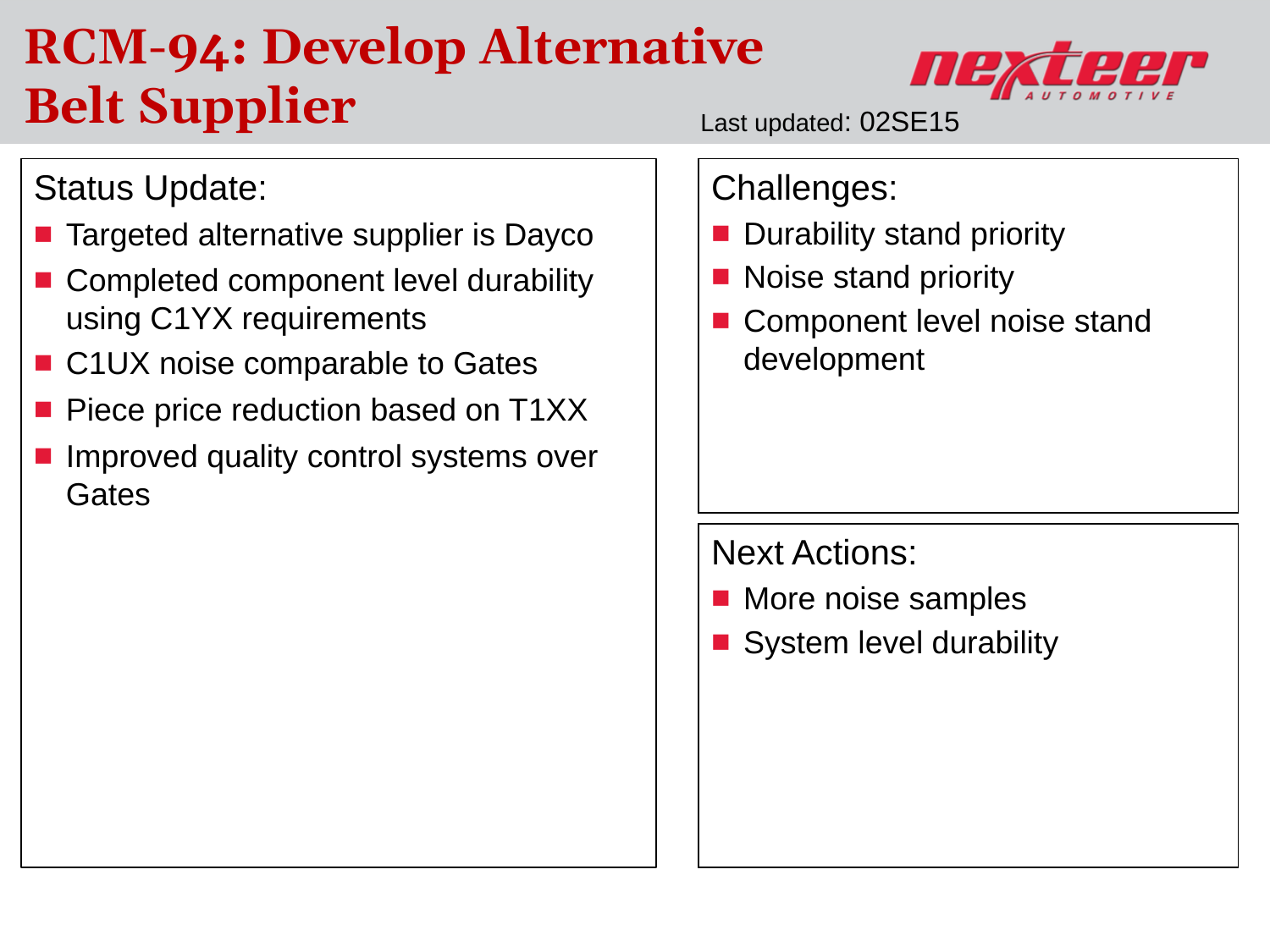

RCM-94: Develop Alternative Belt Supplier
Last updated: 02SE15

Status Update:
Targeted alternative supplier is Dayco
Completed component level durability using C1YX requirements
C1UX noise comparable to Gates
Piece price reduction based on T1XX
Improved quality control systems over Gates

Challenges:
Durability stand priority
Noise stand priority
Component level noise stand development

Next Actions:
More noise samples
System level durability